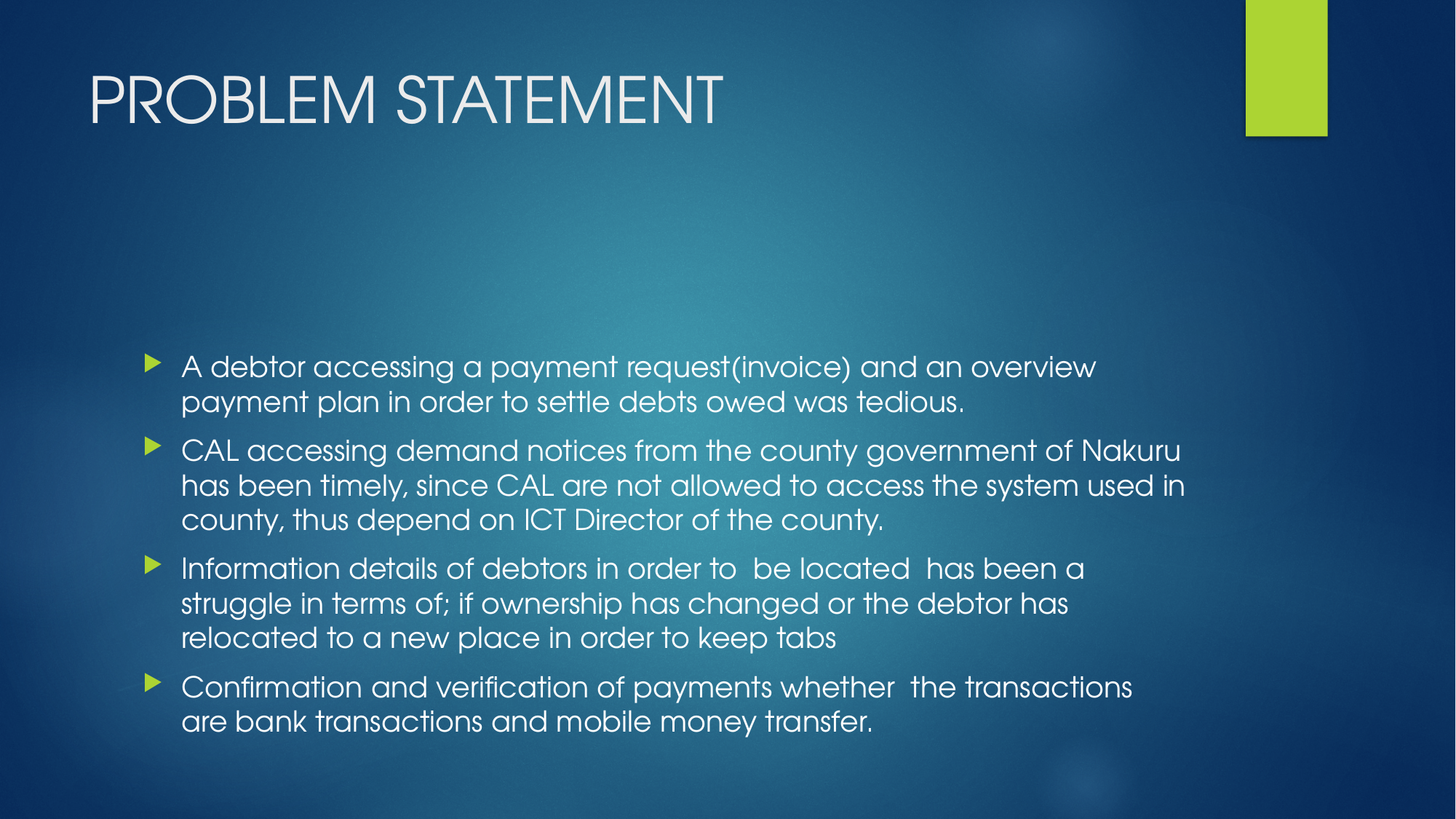

# PROBLEM STATEMENT

A debtor accessing a payment request(invoice) and an overview payment plan in order to settle debts owed was tedious.
CAL accessing demand notices from the county government of Nakuru has been timely, since CAL are not allowed to access the system used in county, thus depend on ICT Director of the county.
Information details of debtors in order to  be located  has been a struggle in terms of; if ownership has changed or the debtor has relocated to a new place in order to keep tabs
Confirmation and verification of payments whether  the transactions are bank transactions and mobile money transfer.